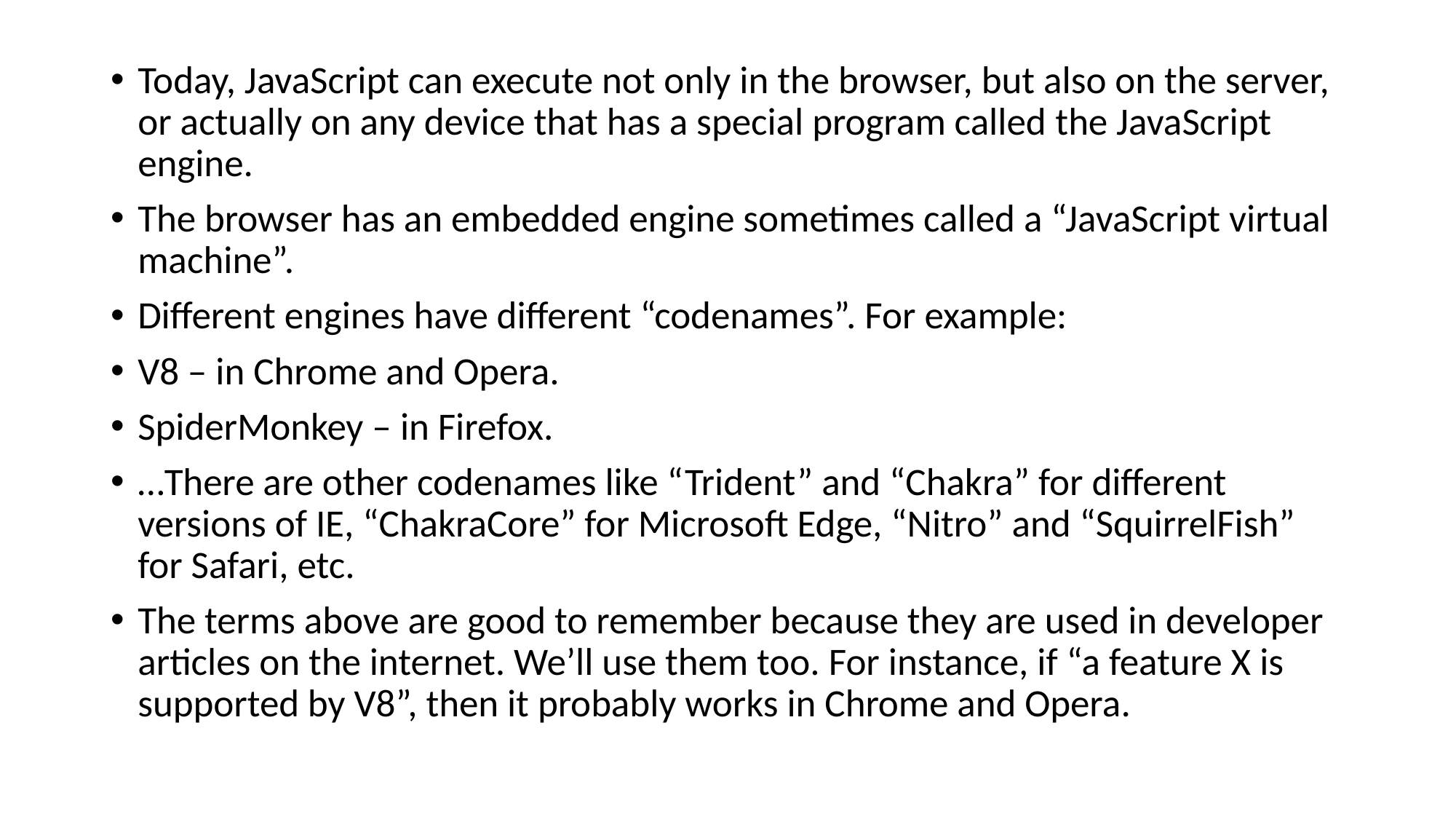

Today, JavaScript can execute not only in the browser, but also on the server, or actually on any device that has a special program called the JavaScript engine.
The browser has an embedded engine sometimes called a “JavaScript virtual machine”.
Different engines have different “codenames”. For example:
V8 – in Chrome and Opera.
SpiderMonkey – in Firefox.
…There are other codenames like “Trident” and “Chakra” for different versions of IE, “ChakraCore” for Microsoft Edge, “Nitro” and “SquirrelFish” for Safari, etc.
The terms above are good to remember because they are used in developer articles on the internet. We’ll use them too. For instance, if “a feature X is supported by V8”, then it probably works in Chrome and Opera.